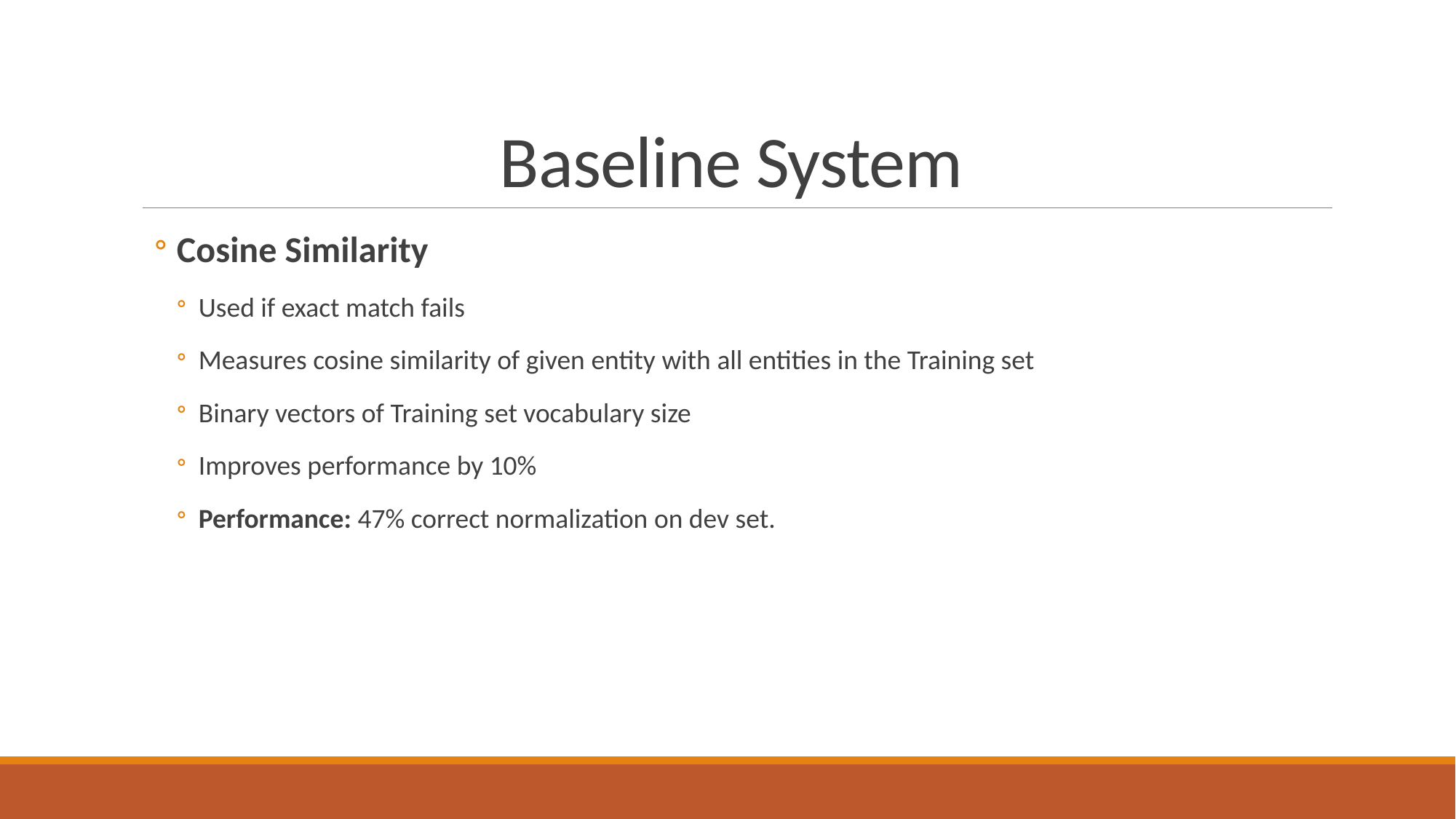

# Baseline System
Cosine Similarity
Used if exact match fails
Measures cosine similarity of given entity with all entities in the Training set
Binary vectors of Training set vocabulary size
Improves performance by 10%
Performance: 47% correct normalization on dev set.